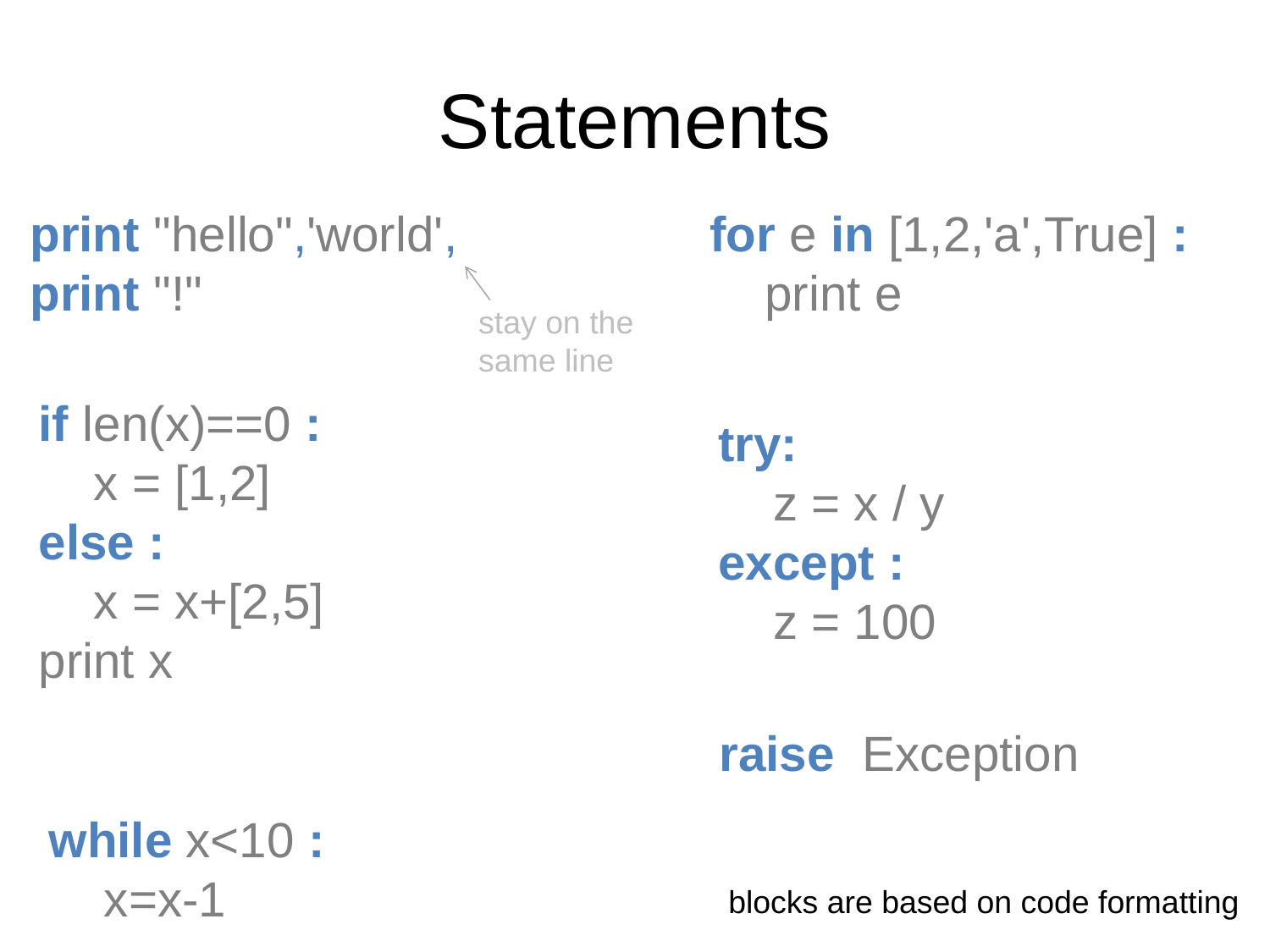

# Statements
print "hello",'world',
print "!"
for e in [1,2,'a',True] :
    print e
stay on the
same line
if len(x)==0 :
    x = [1,2]
else :
    x = x+[2,5]
print x
try:
    z = x / y
except :
    z = 100
raise  Exception
while x<10 :
    x=x-1
blocks are based on code formatting